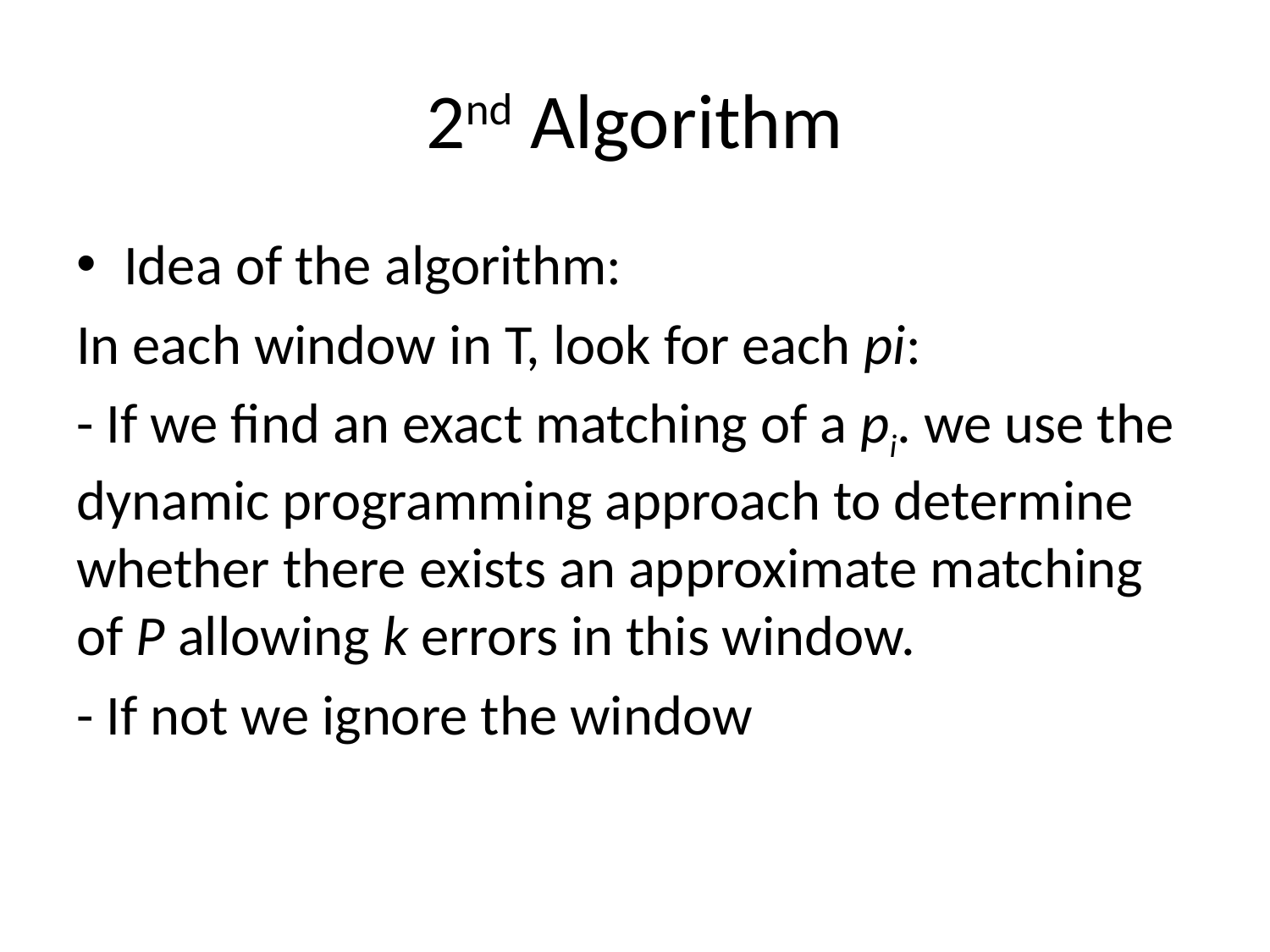

# 2nd Algorithm
Idea of the algorithm:
In each window in T, look for each pi:
- If we find an exact matching of a pi. we use the dynamic programming approach to determine whether there exists an approximate matching of P allowing k errors in this window.
- If not we ignore the window